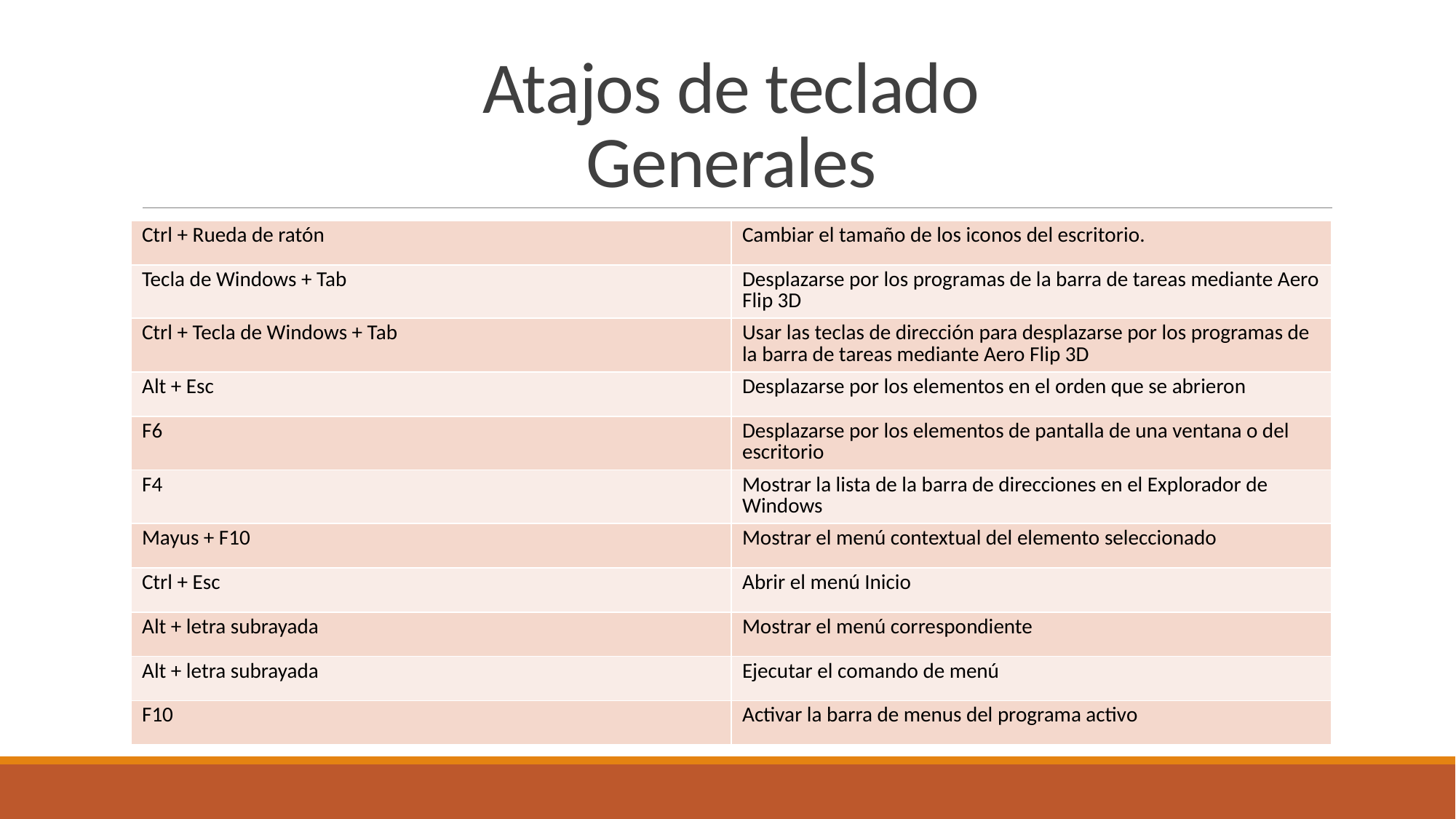

# Atajos de teclado Generales
| Ctrl + Rueda de ratón | Cambiar el tamaño de los iconos del escritorio. |
| --- | --- |
| Tecla de Windows + Tab | Desplazarse por los programas de la barra de tareas mediante Aero Flip 3D |
| Ctrl + Tecla de Windows + Tab | Usar las teclas de dirección para desplazarse por los programas de la barra de tareas mediante Aero Flip 3D |
| Alt + Esc | Desplazarse por los elementos en el orden que se abrieron |
| F6 | Desplazarse por los elementos de pantalla de una ventana o del escritorio |
| F4 | Mostrar la lista de la barra de direcciones en el Explorador de Windows |
| Mayus + F10 | Mostrar el menú contextual del elemento seleccionado |
| Ctrl + Esc | Abrir el menú Inicio |
| Alt + letra subrayada | Mostrar el menú correspondiente |
| Alt + letra subrayada | Ejecutar el comando de menú |
| F10 | Activar la barra de menus del programa activo |